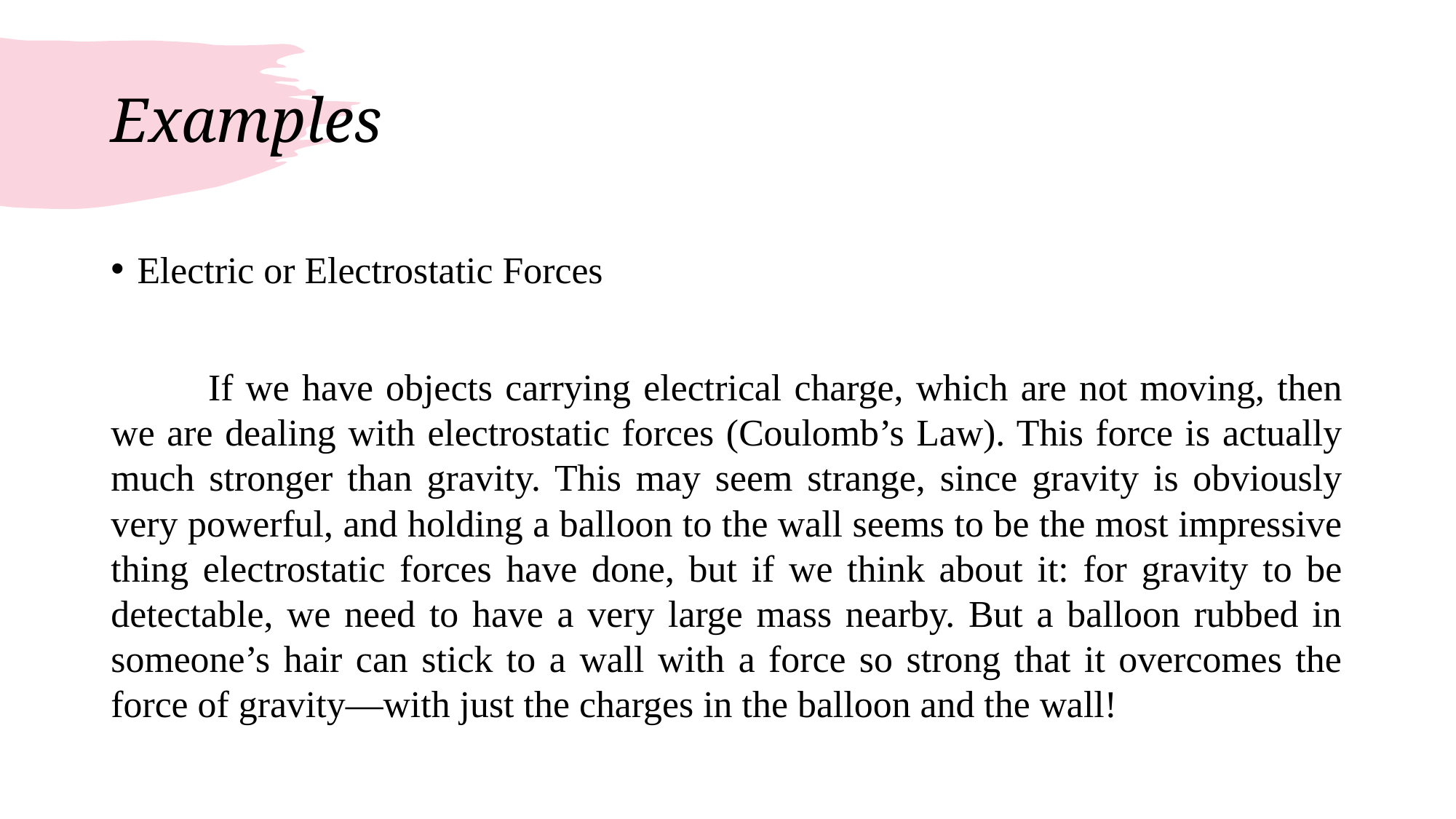

# Examples
Electric or Electrostatic Forces

	If we have objects carrying electrical charge, which are not moving, then we are dealing with electrostatic forces (Coulomb’s Law). This force is actually much stronger than gravity. This may seem strange, since gravity is obviously very powerful, and holding a balloon to the wall seems to be the most impressive thing electrostatic forces have done, but if we think about it: for gravity to be detectable, we need to have a very large mass nearby. But a balloon rubbed in someone’s hair can stick to a wall with a force so strong that it overcomes the force of gravity—with just the charges in the balloon and the wall!